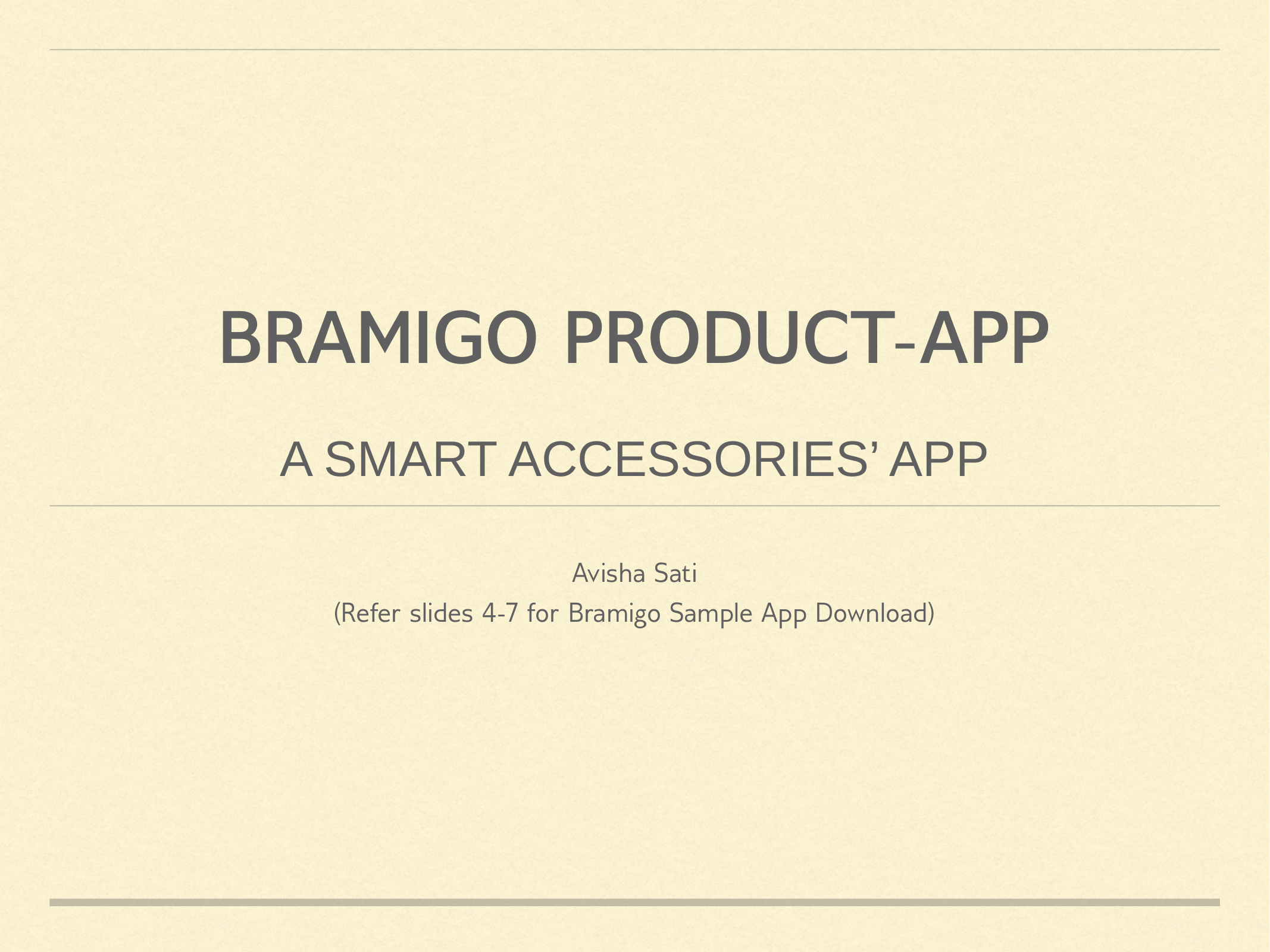

# BRAMIGO Product-app

A SMART ACCESSORIES’ APP
Avisha Sati
(Refer slides 4-7 for Bramigo Sample App Download)